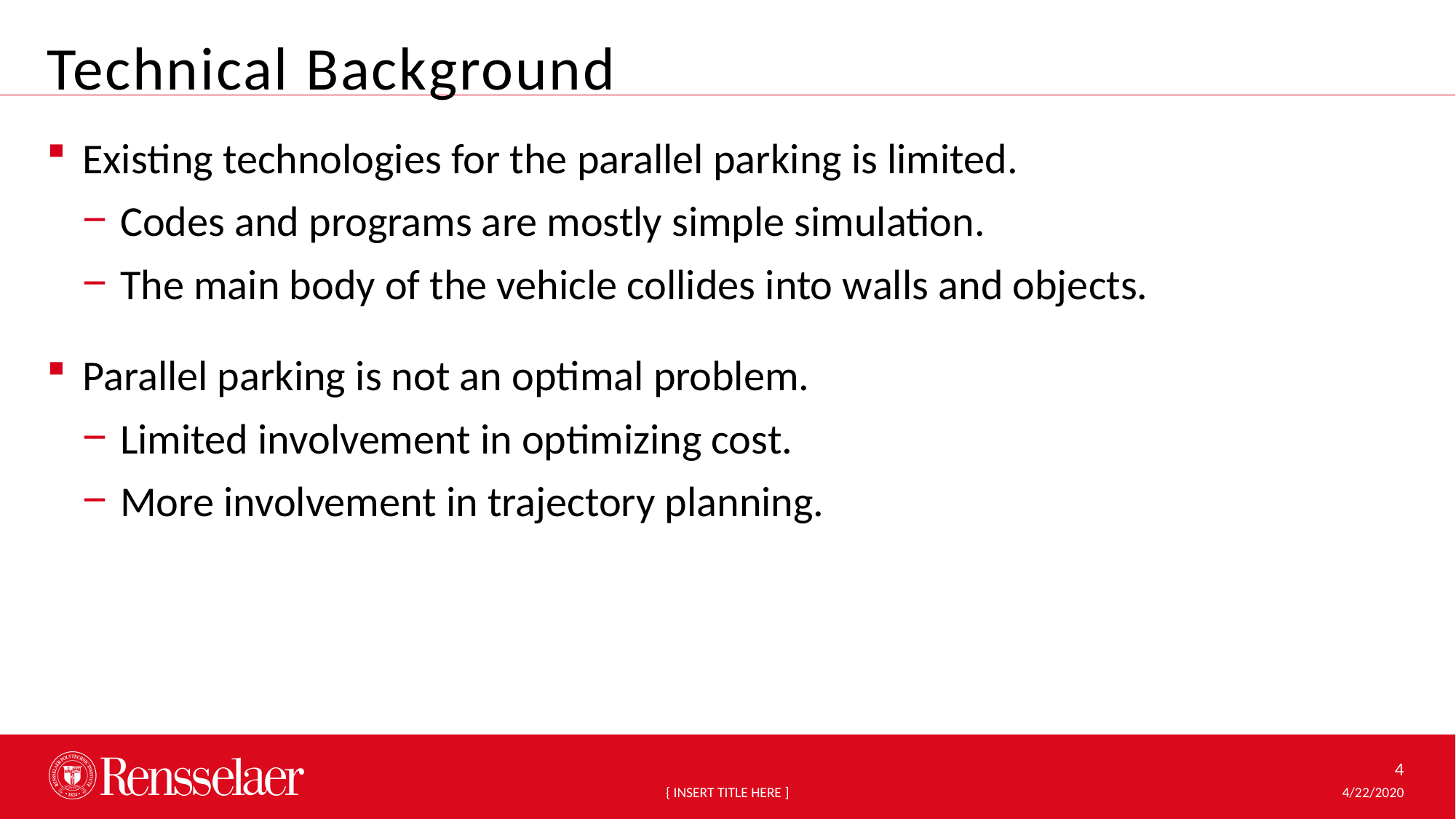

Technical Background
Existing technologies for the parallel parking is limited.
Codes and programs are mostly simple simulation.
The main body of the vehicle collides into walls and objects.
Parallel parking is not an optimal problem.
Limited involvement in optimizing cost.
More involvement in trajectory planning.